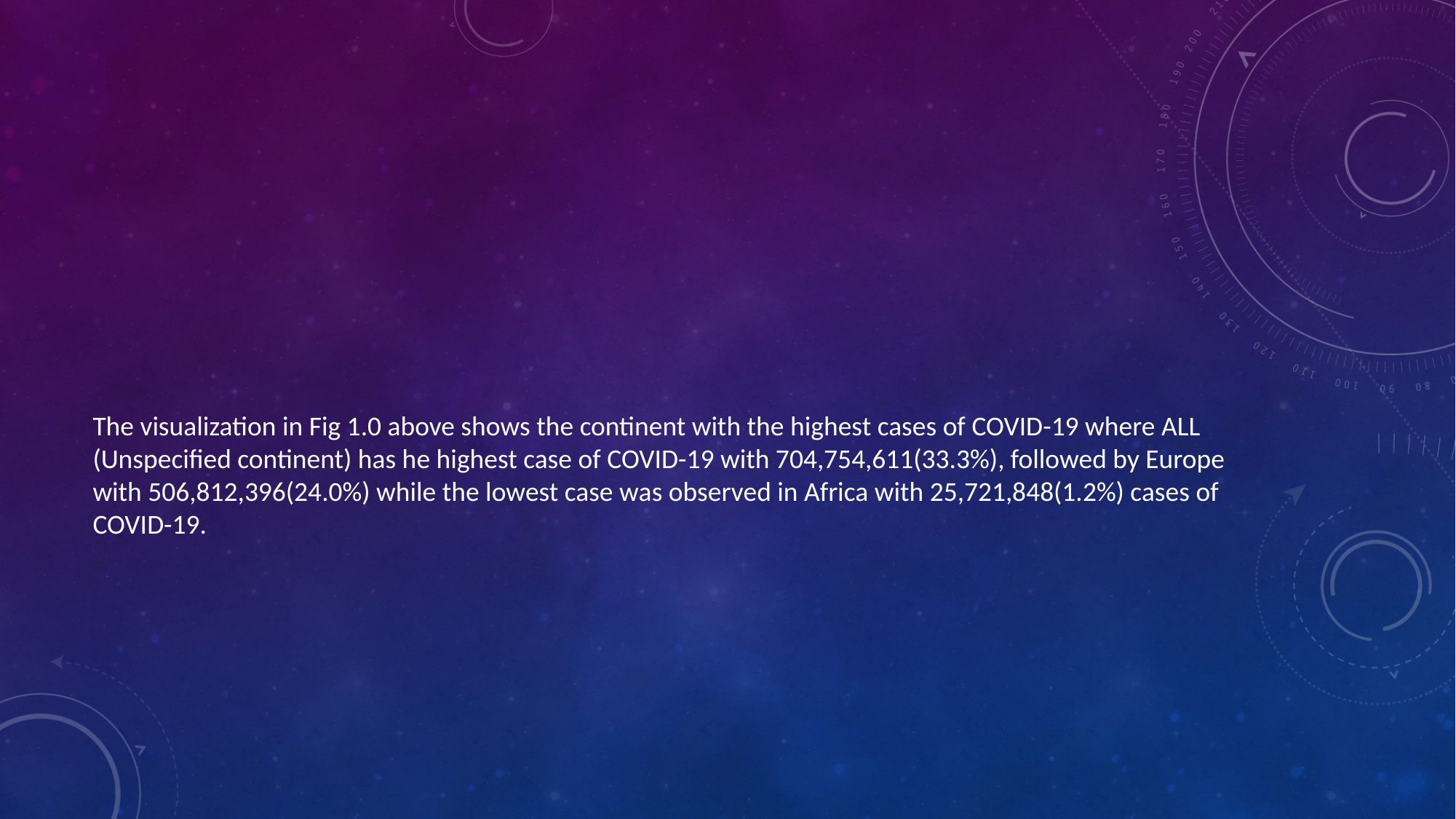

#
The visualization in Fig 1.0 above shows the continent with the highest cases of COVID-19 where ALL (Unspecified continent) has he highest case of COVID-19 with 704,754,611(33.3%), followed by Europe  with 506,812,396(24.0%) while the lowest case was observed in Africa with 25,721,848(1.2%) cases of COVID-19.